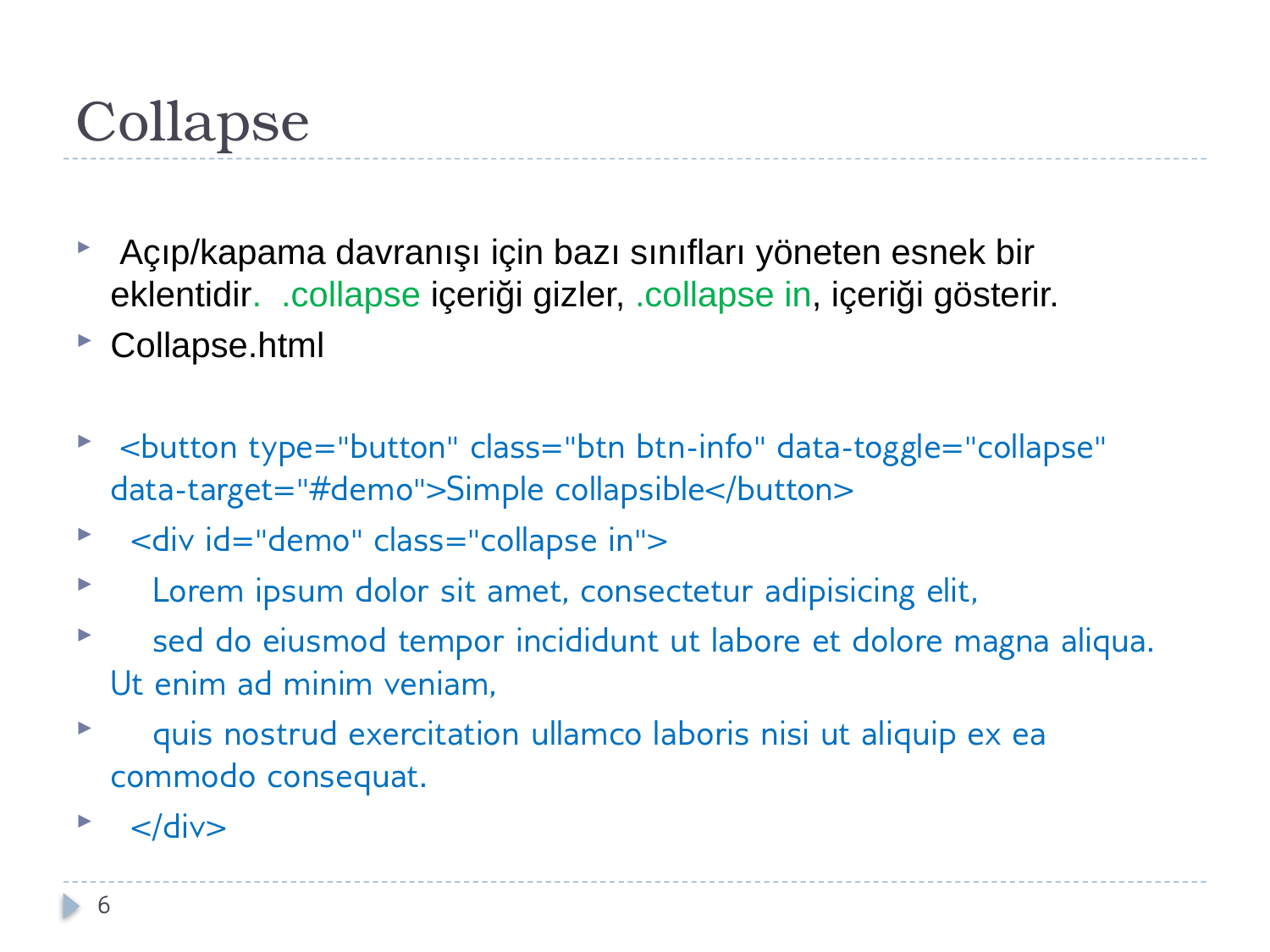

# Collapse

 Açıp/kapama davranışı için bazı sınıfları yöneten esnek bir eklentidir.  .collapse içeriği gizler, .collapse in, içeriği gösterir.
Collapse.html

 <button type="button" class="btn btn-info" data-toggle="collapse" data-target="#demo">Simple collapsible</button>
  <div id="demo" class="collapse in">
    Lorem ipsum dolor sit amet, consectetur adipisicing elit,
    sed do eiusmod tempor incididunt ut labore et dolore magna aliqua. Ut enim ad minim veniam,
    quis nostrud exercitation ullamco laboris nisi ut aliquip ex ea commodo consequat.
  </div>
6